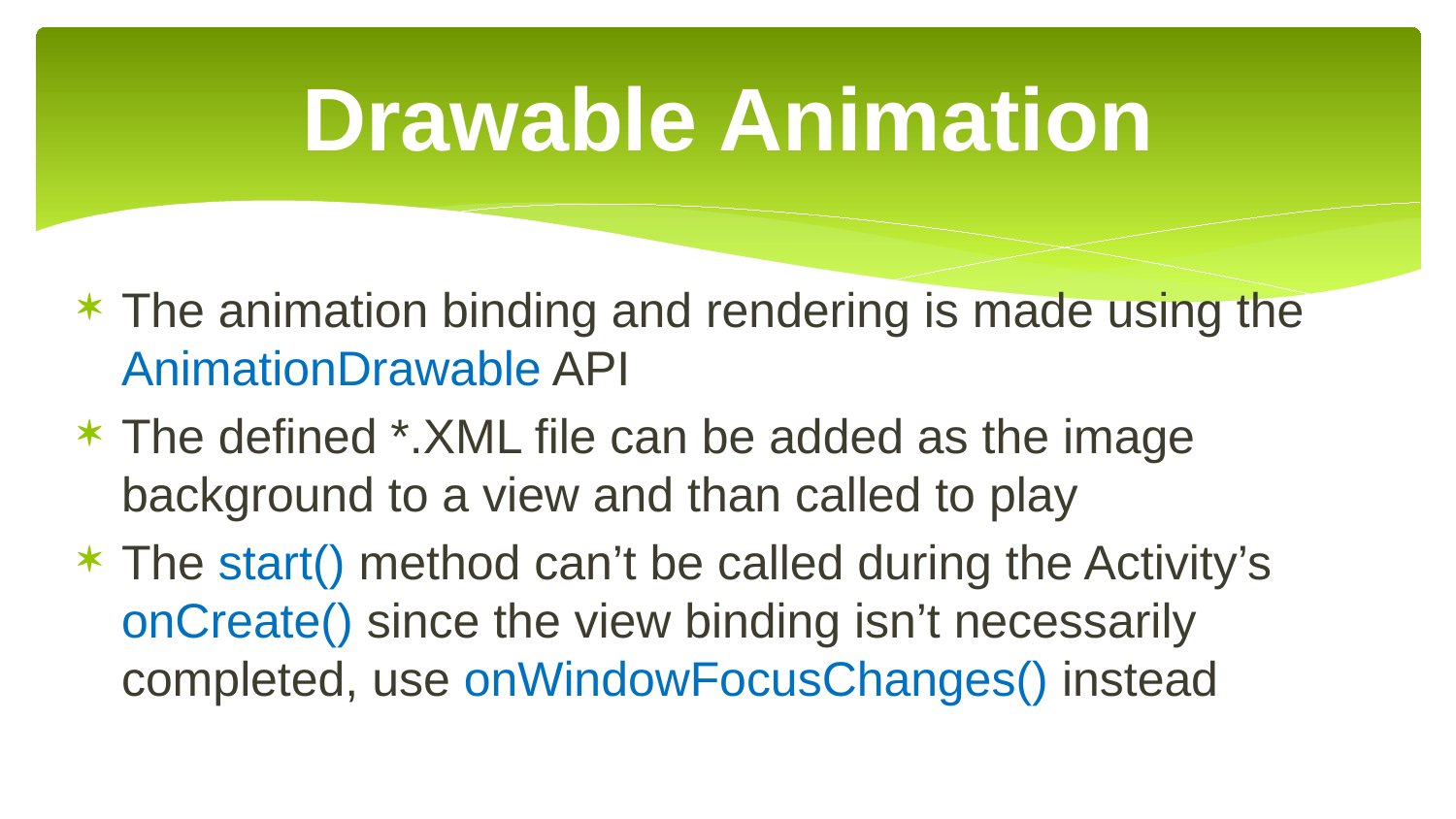

# Drawable Animation
The animation binding and rendering is made using the AnimationDrawable API
The defined *.XML file can be added as the image background to a view and than called to play
The start() method can’t be called during the Activity’s onCreate() since the view binding isn’t necessarily completed, use onWindowFocusChanges() instead